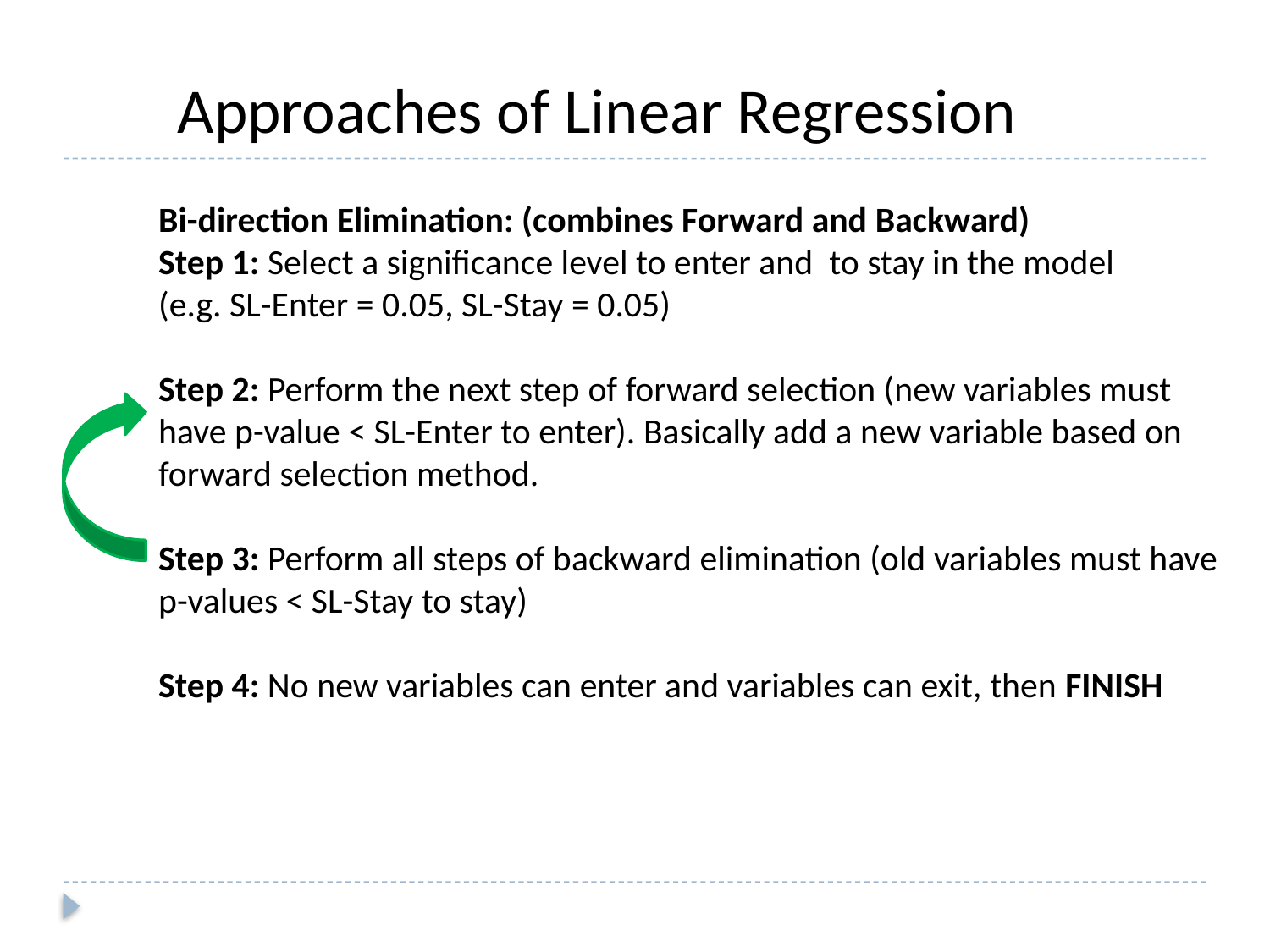

Approaches of Linear Regression
Bi-direction Elimination: (combines Forward and Backward)
Step 1: Select a significance level to enter and  to stay in the model
(e.g. SL-Enter = 0.05, SL-Stay = 0.05)

Step 2: Perform the next step of forward selection (new variables must have p-value < SL-Enter to enter). Basically add a new variable based on forward selection method.

Step 3: Perform all steps of backward elimination (old variables must have p-values < SL-Stay to stay)

Step 4: No new variables can enter and variables can exit, then FINISH